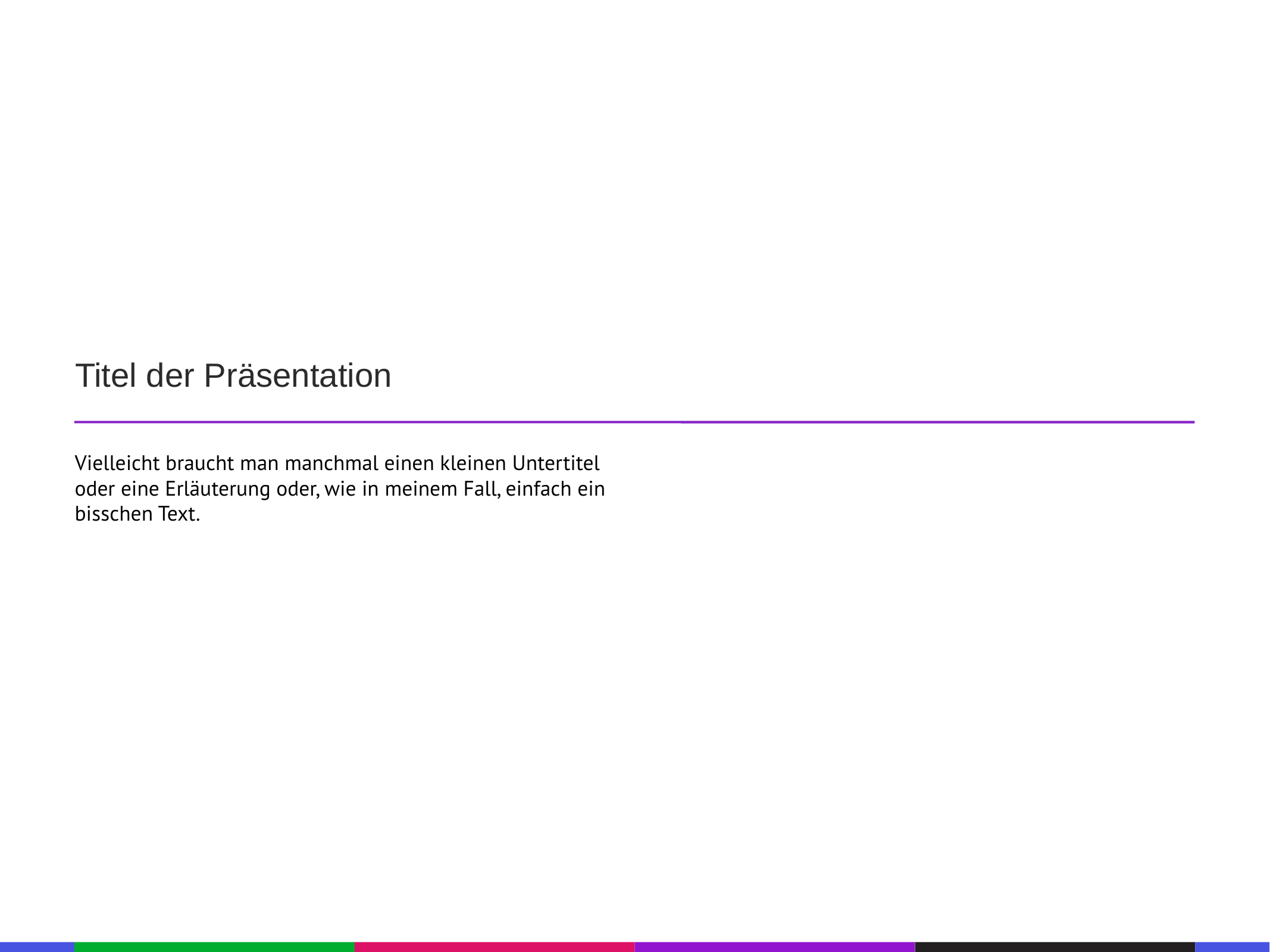

67
53
21
53
21
53
21
Titel der Präsentation
53

21
53
Vielleicht braucht man manchmal einen kleinen Untertitel oder eine Erläuterung oder, wie in meinem Fall, einfach ein bisschen Text.
21
53
21
53
21
53
21
53

133
21
133
21
133
21
133
21
133
21
133